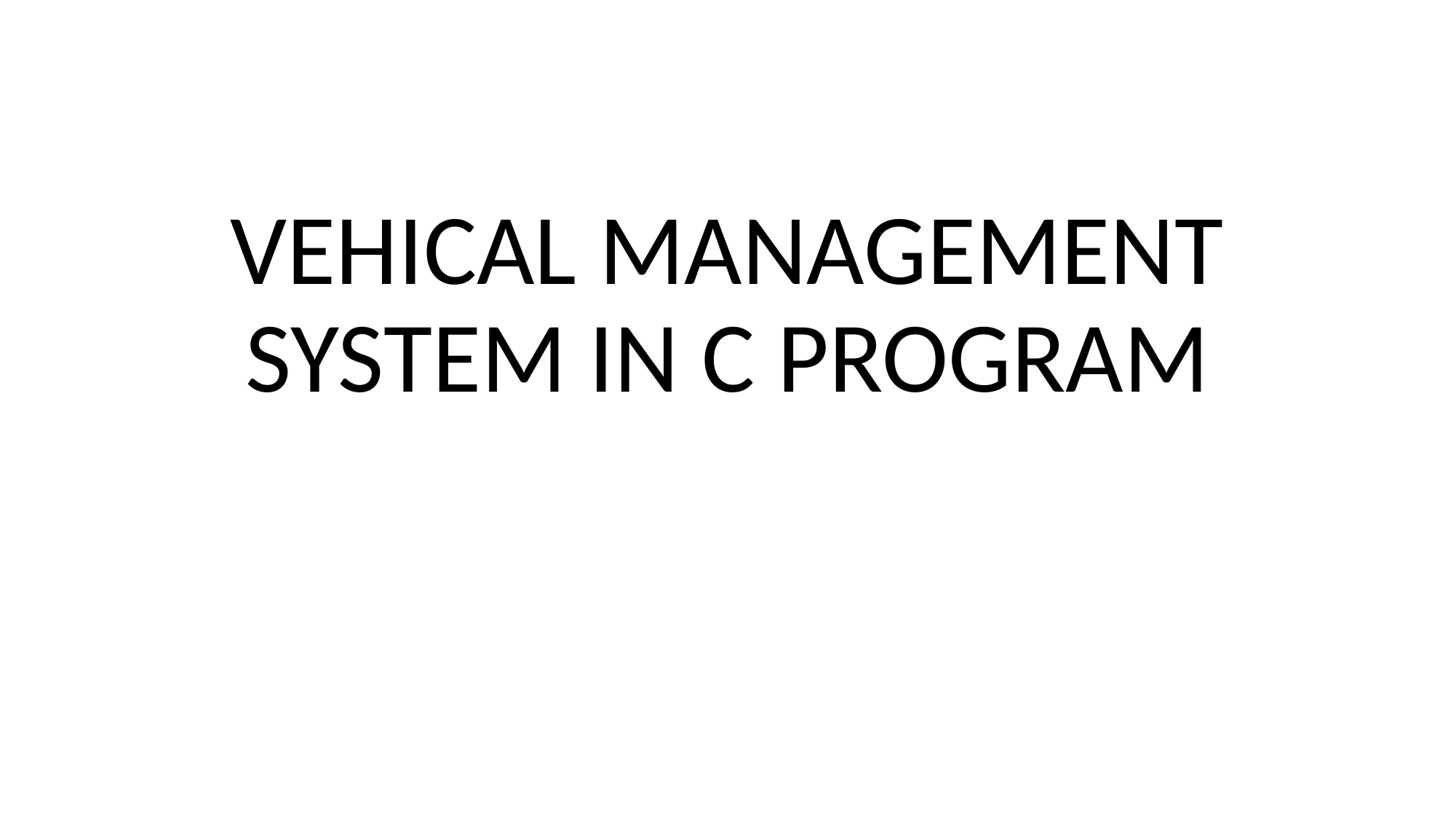

# VEHICAL MANAGEMENT SYSTEM IN C PROGRAM